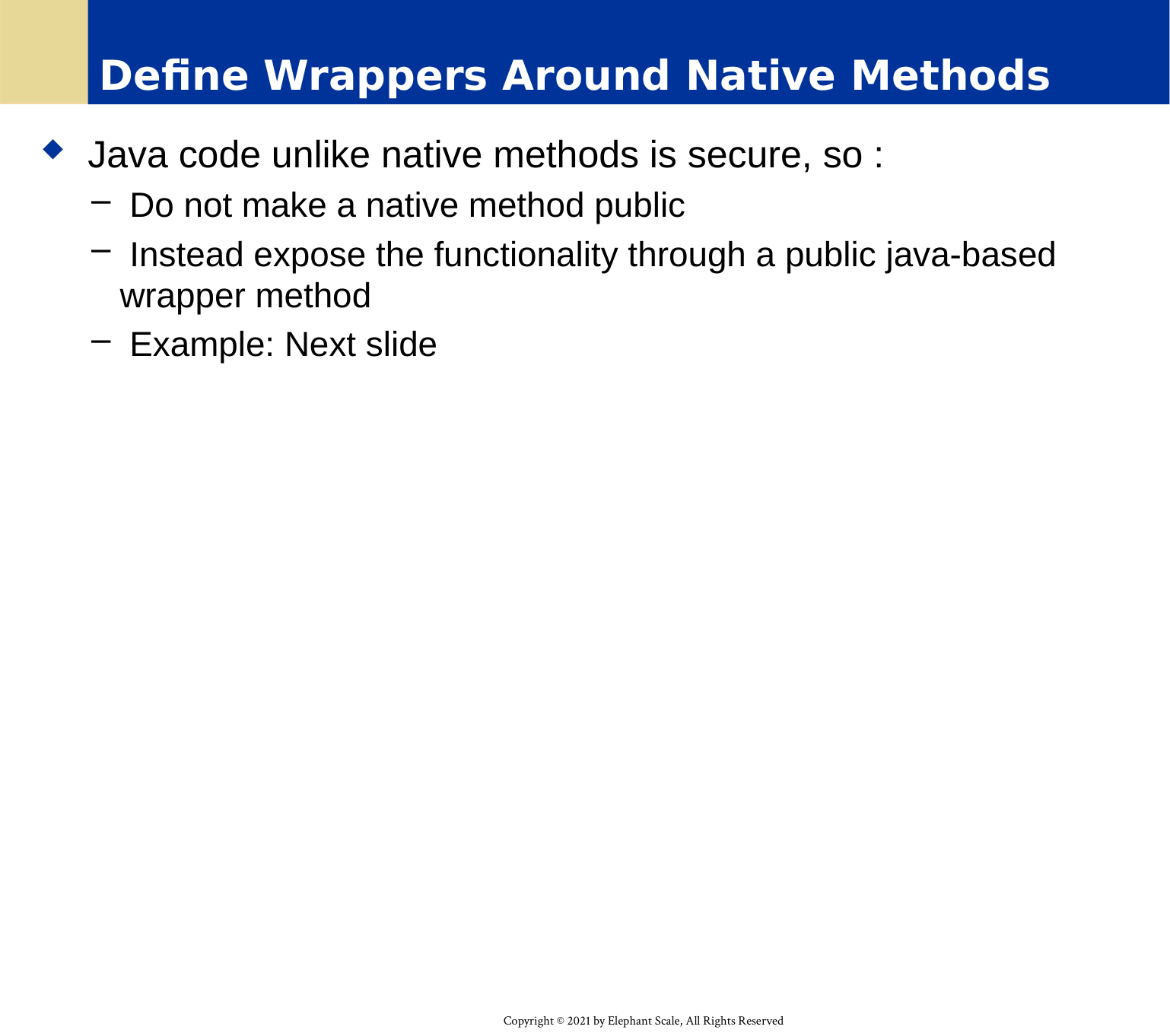

# Define Wrappers Around Native Methods
 Java code unlike native methods is secure, so :
 Do not make a native method public
 Instead expose the functionality through a public java-based wrapper method
 Example: Next slide
Copyright © 2021 by Elephant Scale, All Rights Reserved